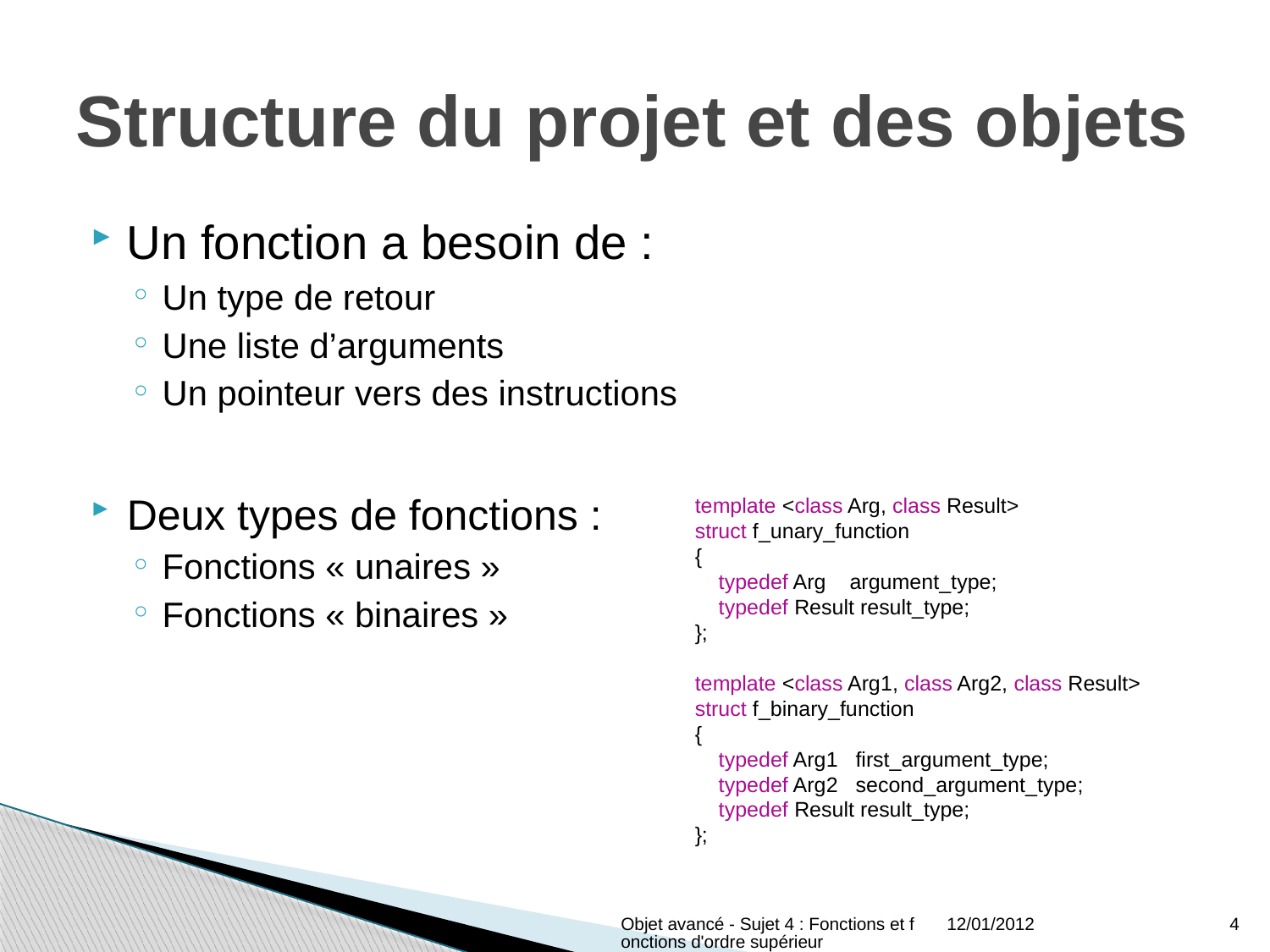

# Structure du projet et des objets
Un fonction a besoin de :
Un type de retour
Une liste d’arguments
Un pointeur vers des instructions

Deux types de fonctions :
Fonctions « unaires »
Fonctions « binaires »

template <class Arg, class Result>
struct f_unary_function
{
    typedef Arg    argument_type;
    typedef Result result_type;
};

template <class Arg1, class Arg2, class Result>
struct f_binary_function
{
    typedef Arg1   first_argument_type;
    typedef Arg2   second_argument_type;
    typedef Result result_type;
};
Objet avancé - Sujet 4 : Fonctions et fonctions d'ordre supérieur
12/01/2012
4